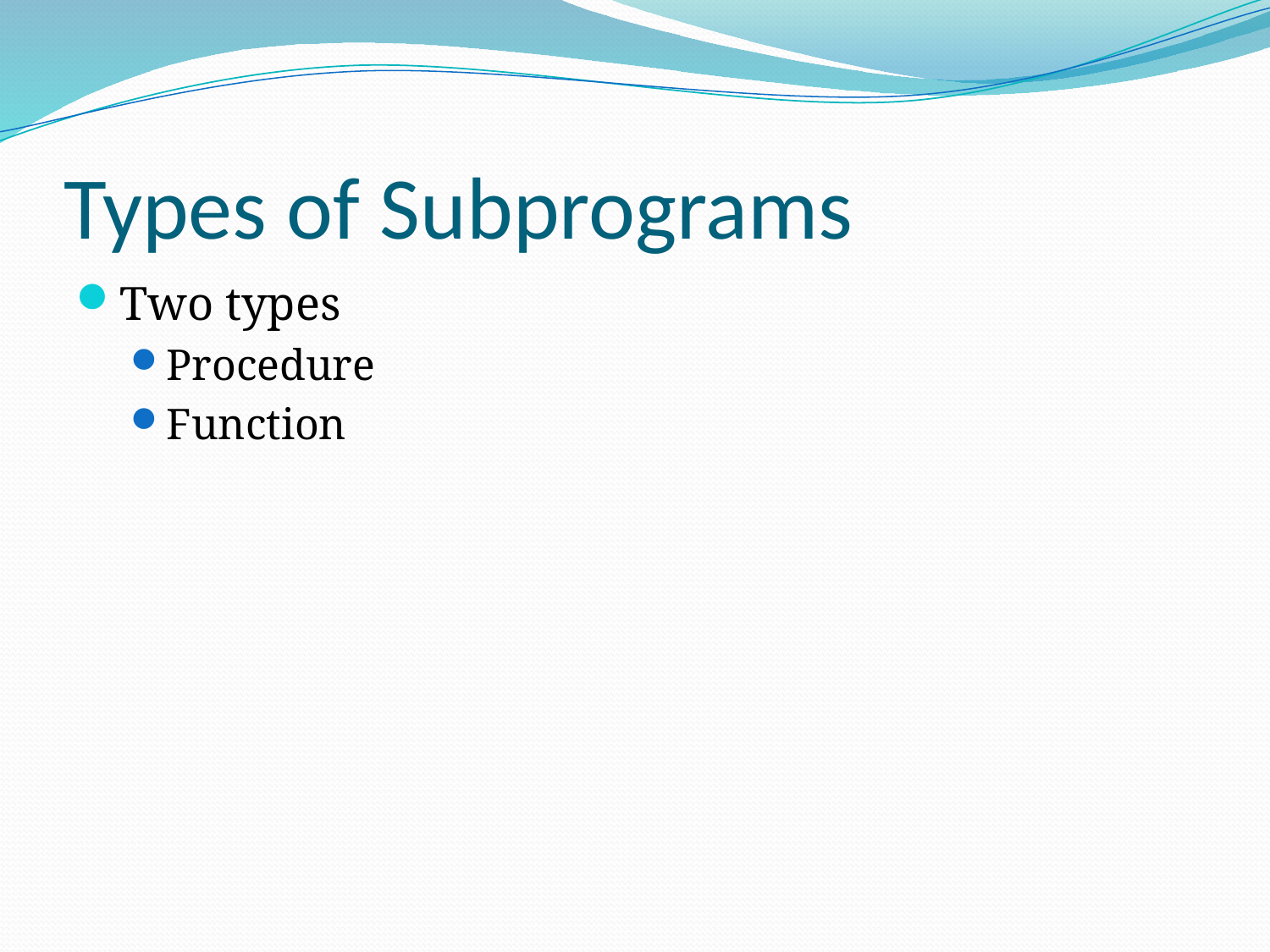

# Types of Subprograms
Two types
Procedure
Function